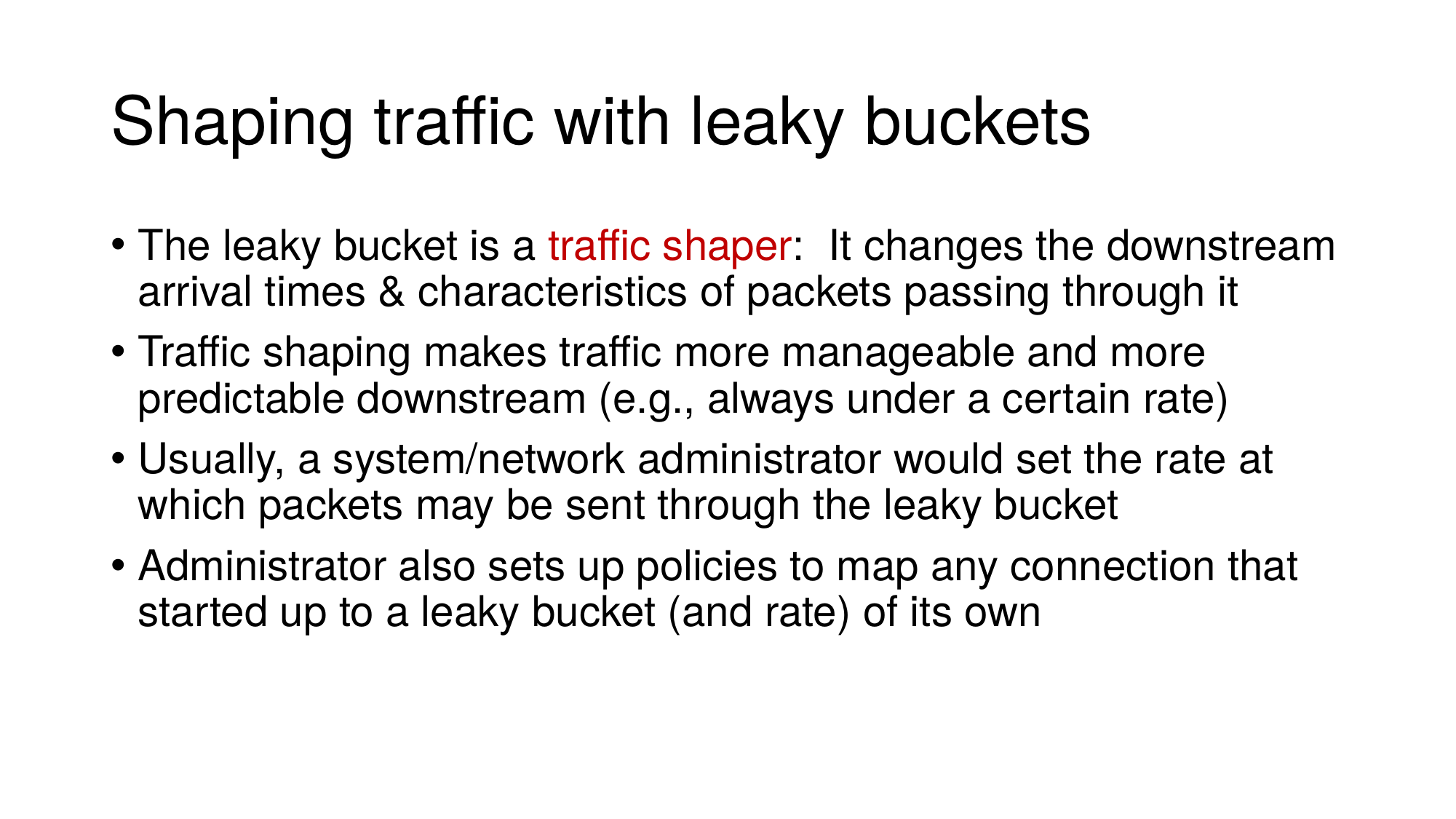

# Shaping traffic with leaky buckets
The leaky bucket is a traffic shaper:  It changes the downstream arrival times & characteristics of packets passing through it
Traffic shaping makes traffic more manageable and more predictable downstream (e.g., always under a certain rate)
Usually, a system/network administrator would set the rate at which packets may be sent through the leaky bucket
Administrator also sets up policies to map any connection that started up to a leaky bucket (and rate) of its own